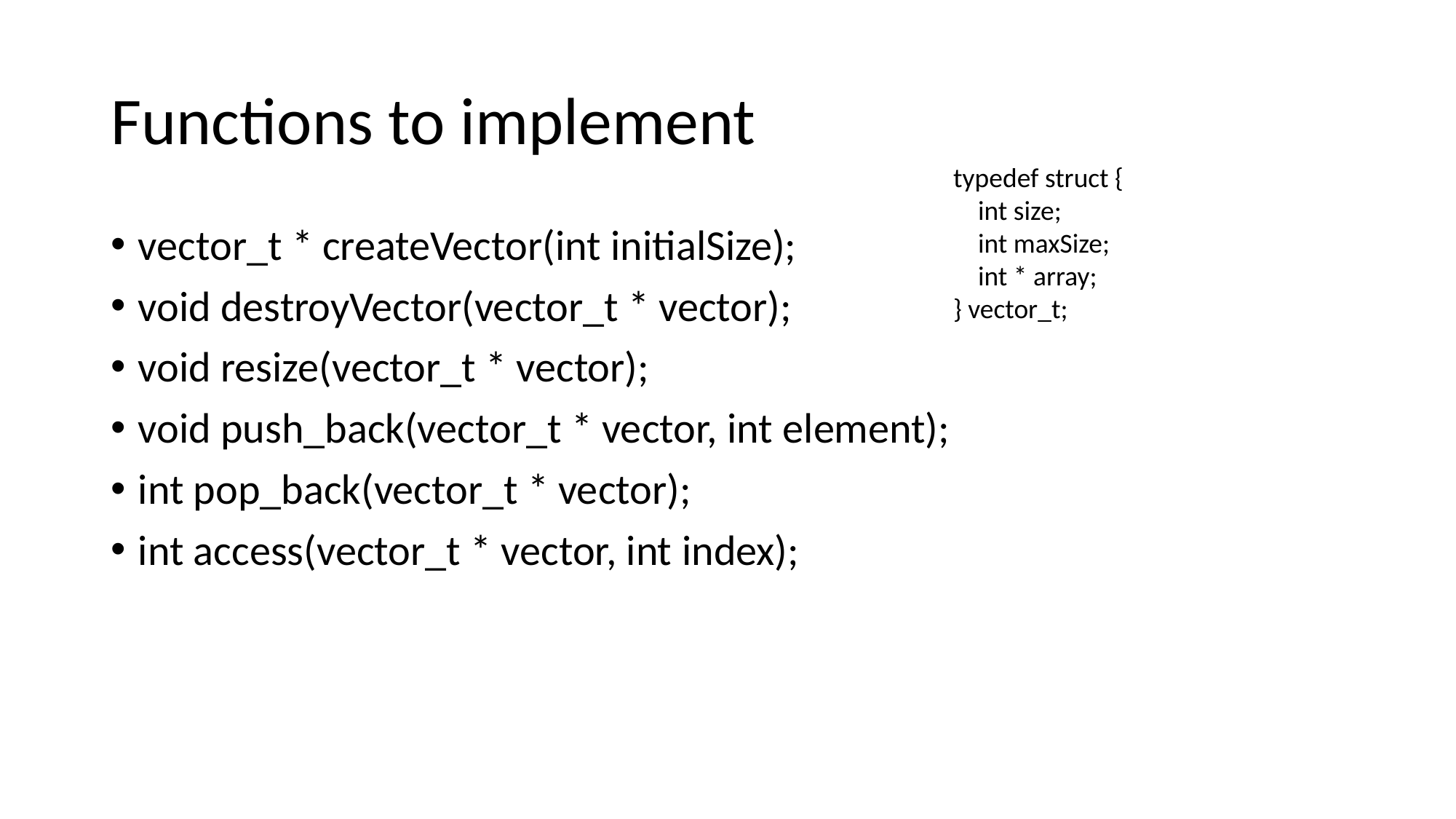

# Functions to implement
typedef struct {
    int size;     
    int maxSize;  
    int * array;  
} vector_t;
vector_t * createVector(int initialSize);
void destroyVector(vector_t * vector);
void resize(vector_t * vector);
void push_back(vector_t * vector, int element);
int pop_back(vector_t * vector);
int access(vector_t * vector, int index);